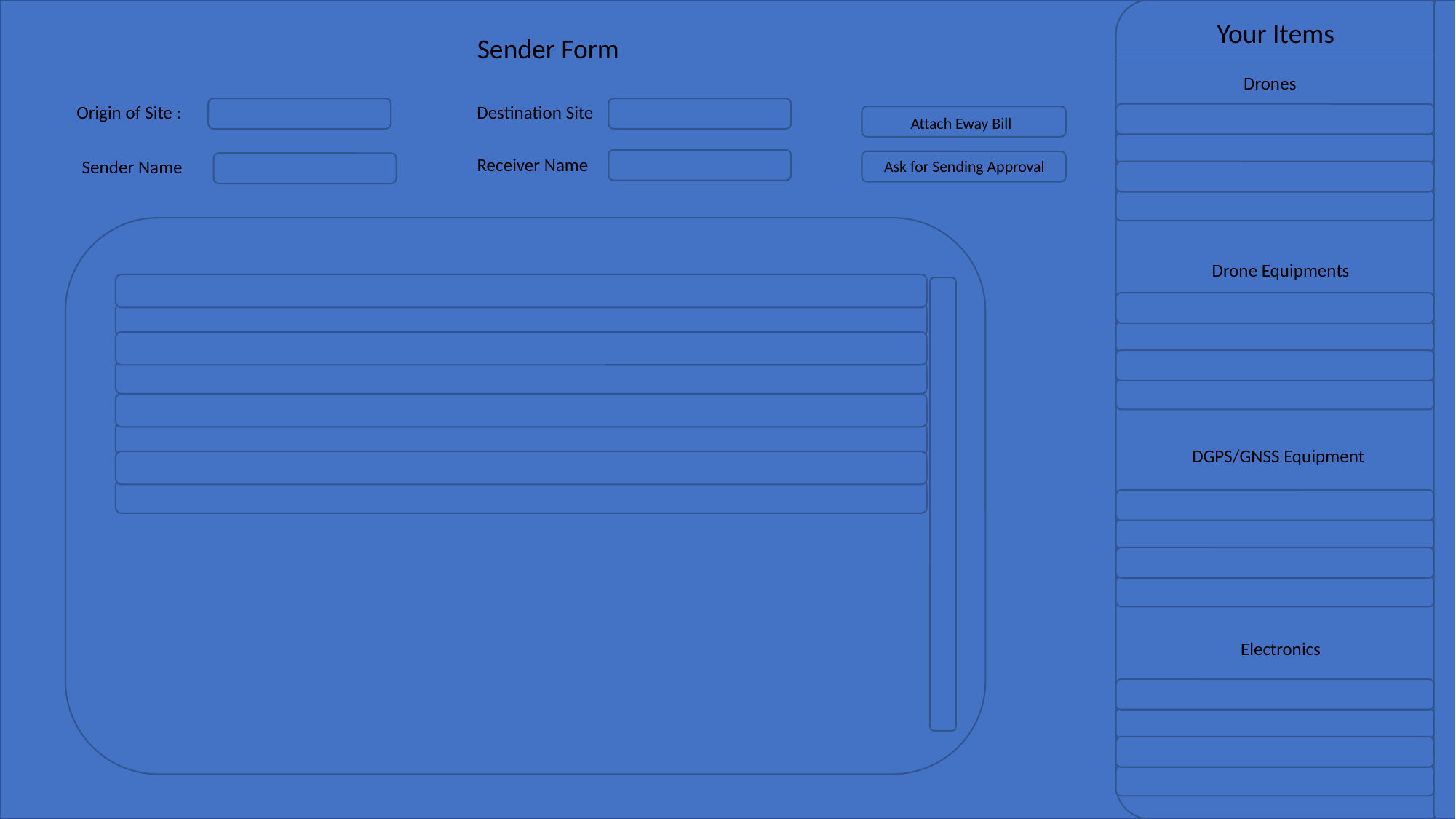

Your Items
Sender Form
Drones

Origin of Site :

Destination Site

Attach Eway Bill
Receiver Name

Sender Name

Ask for Sending Approval

Drone Equipments

DGPS/GNSS Equipment

Electronics